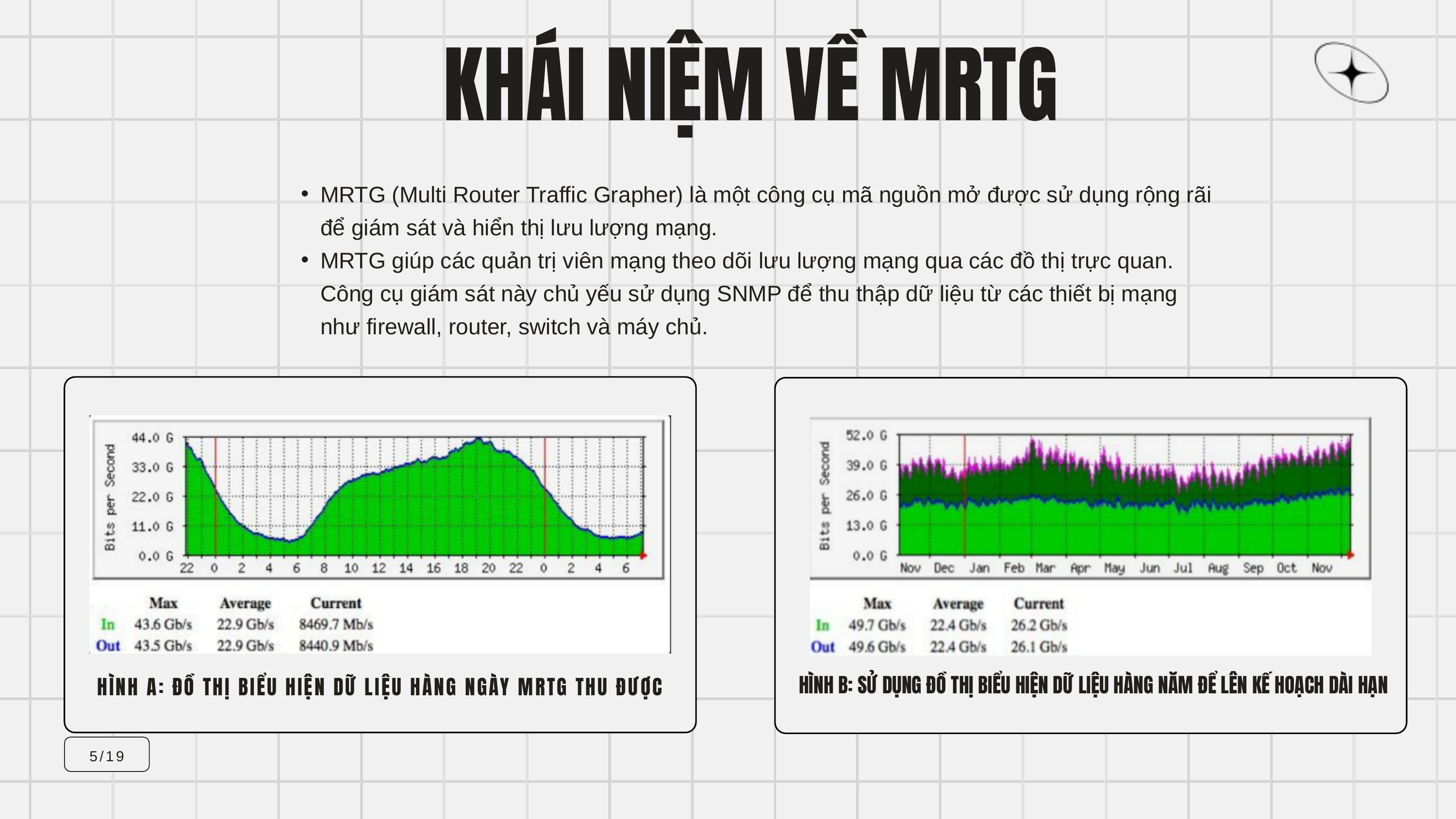

KHÁI NIỆM VỀ MRTG
MRTG (Multi Router Traffic Grapher) là một công cụ mã nguồn mở được sử dụng rộng rãi để giám sát và hiển thị lưu lượng mạng.
MRTG giúp các quản trị viên mạng theo dõi lưu lượng mạng qua các đồ thị trực quan. Công cụ giám sát này chủ yếu sử dụng SNMP để thu thập dữ liệu từ các thiết bị mạng như firewall, router, switch và máy chủ.

HÌNH B: SỬ DỤNG ĐỒ THỊ BIỂU HIỆN DỮ LIỆU HÀNG NĂM ĐỂ LÊN KẾ HOẠCH DÀI HẠN

HÌNH A: ĐỒ THỊ BIỂU HIỆN DỮ LIỆU HÀNG NGÀY MRTG THU ĐƯỢC

5/19